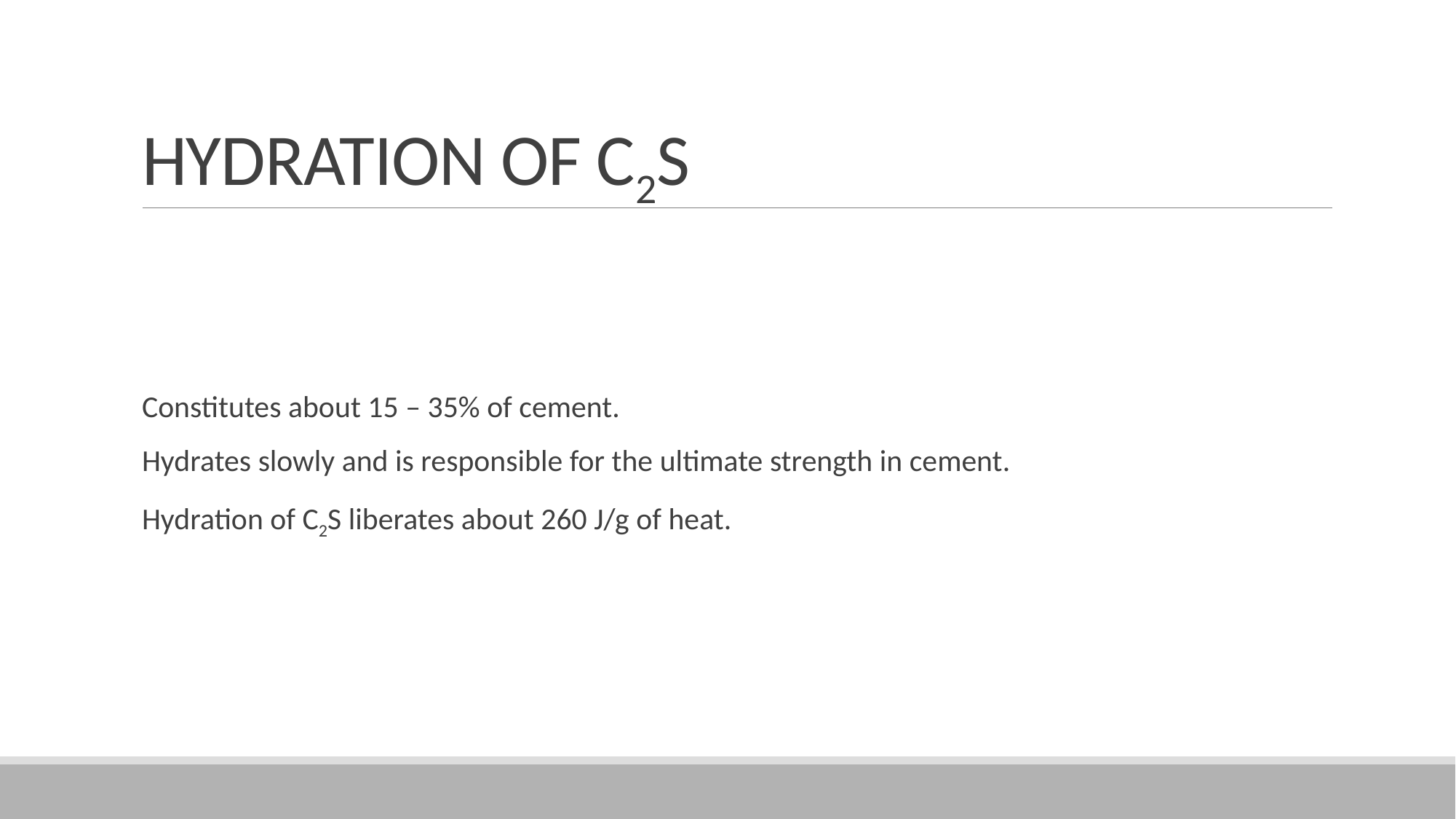

# HYDRATION OF C2S

Constitutes about 15 – 35% of cement.
Hydrates slowly and is responsible for the ultimate strength in cement.
Hydration of C2S liberates about 260 J/g of heat.